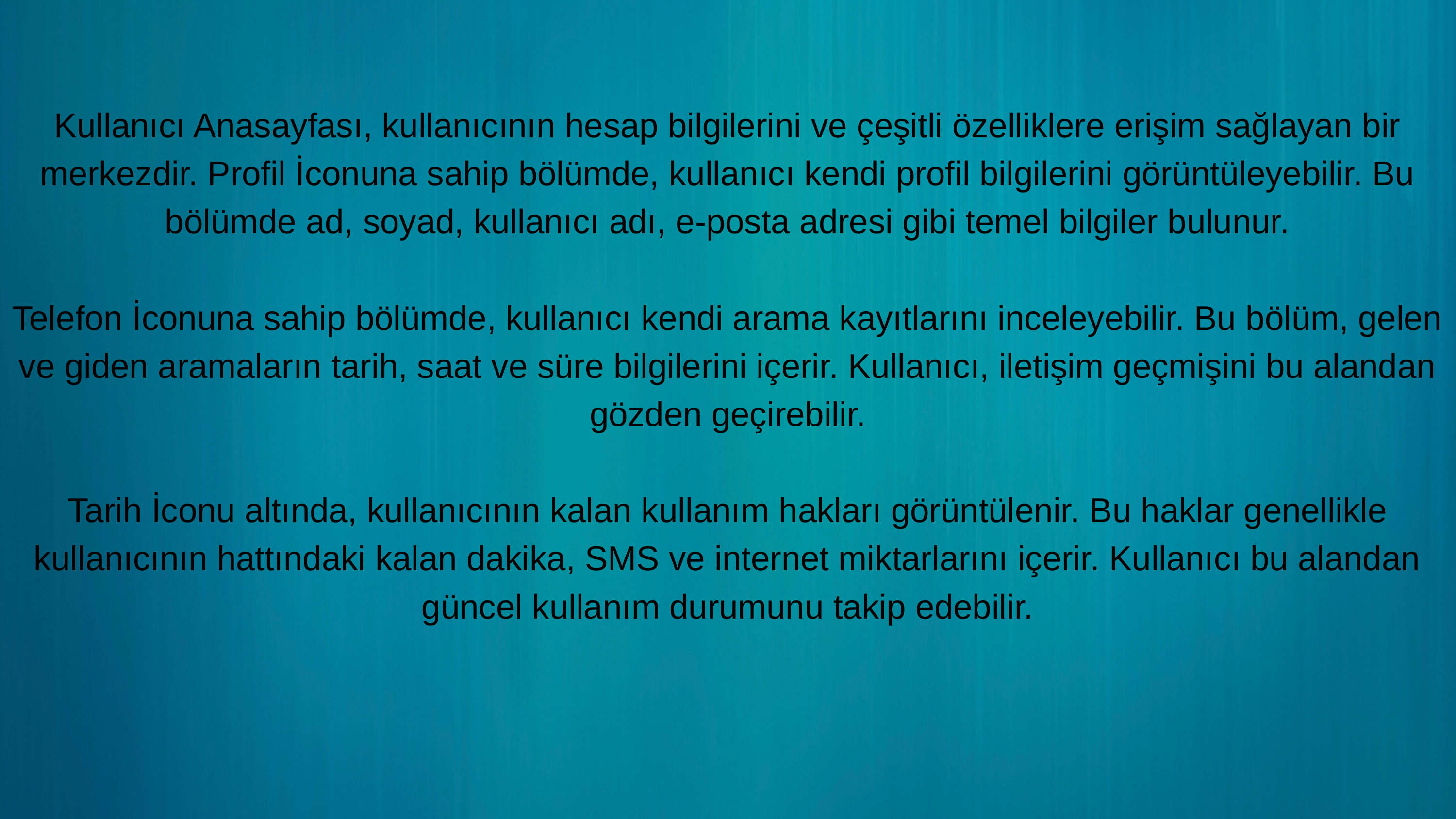

Kullanıcı Anasayfası, kullanıcının hesap bilgilerini ve çeşitli özelliklere erişim sağlayan bir merkezdir. Profil İconuna sahip bölümde, kullanıcı kendi profil bilgilerini görüntüleyebilir. Bu bölümde ad, soyad, kullanıcı adı, e-posta adresi gibi temel bilgiler bulunur.

Telefon İconuna sahip bölümde, kullanıcı kendi arama kayıtlarını inceleyebilir. Bu bölüm, gelen ve giden aramaların tarih, saat ve süre bilgilerini içerir. Kullanıcı, iletişim geçmişini bu alandan gözden geçirebilir.

Tarih İconu altında, kullanıcının kalan kullanım hakları görüntülenir. Bu haklar genellikle kullanıcının hattındaki kalan dakika, SMS ve internet miktarlarını içerir. Kullanıcı bu alandan güncel kullanım durumunu takip edebilir.